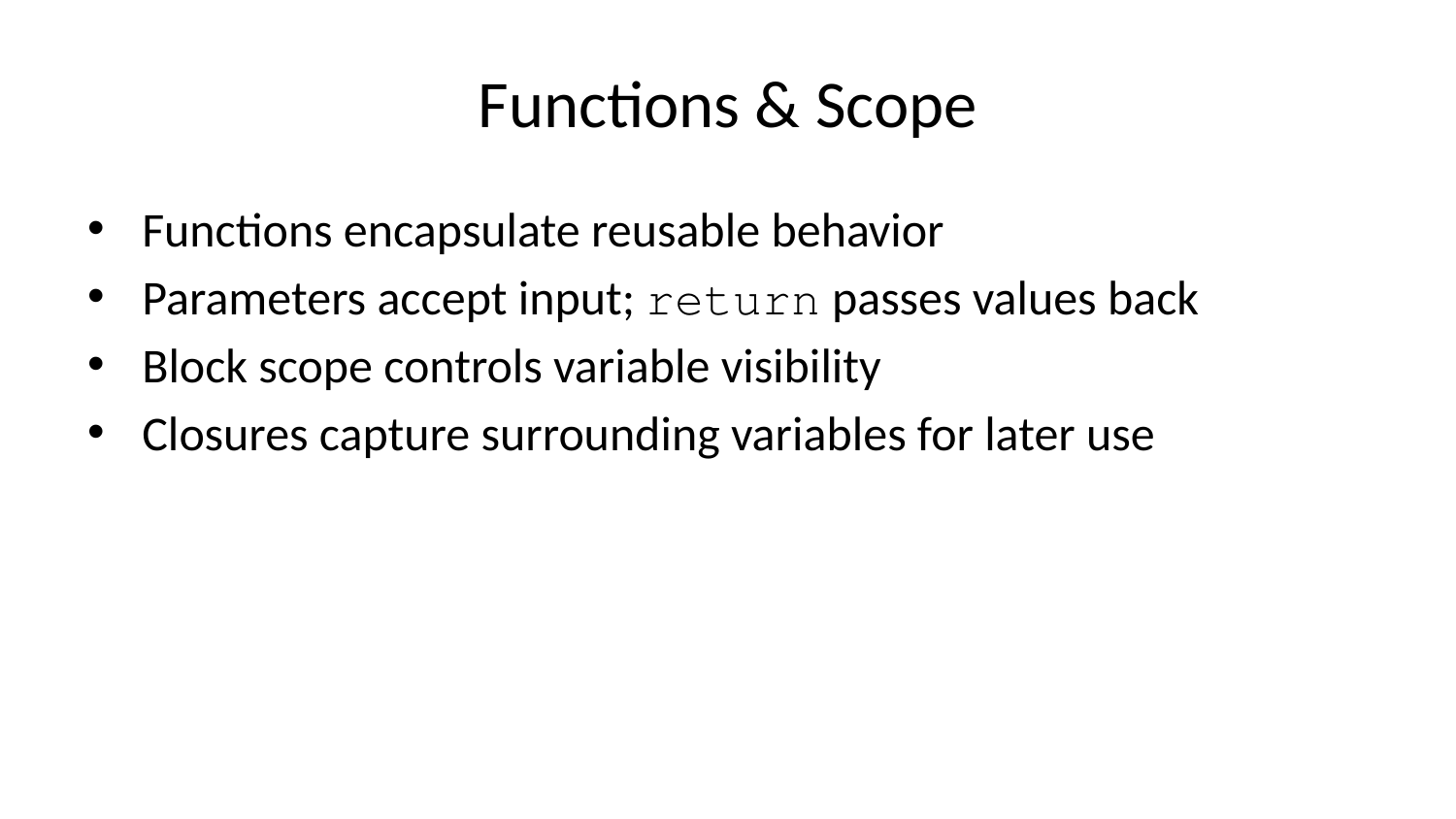

# Functions & Scope
Functions encapsulate reusable behavior
Parameters accept input; return passes values back
Block scope controls variable visibility
Closures capture surrounding variables for later use